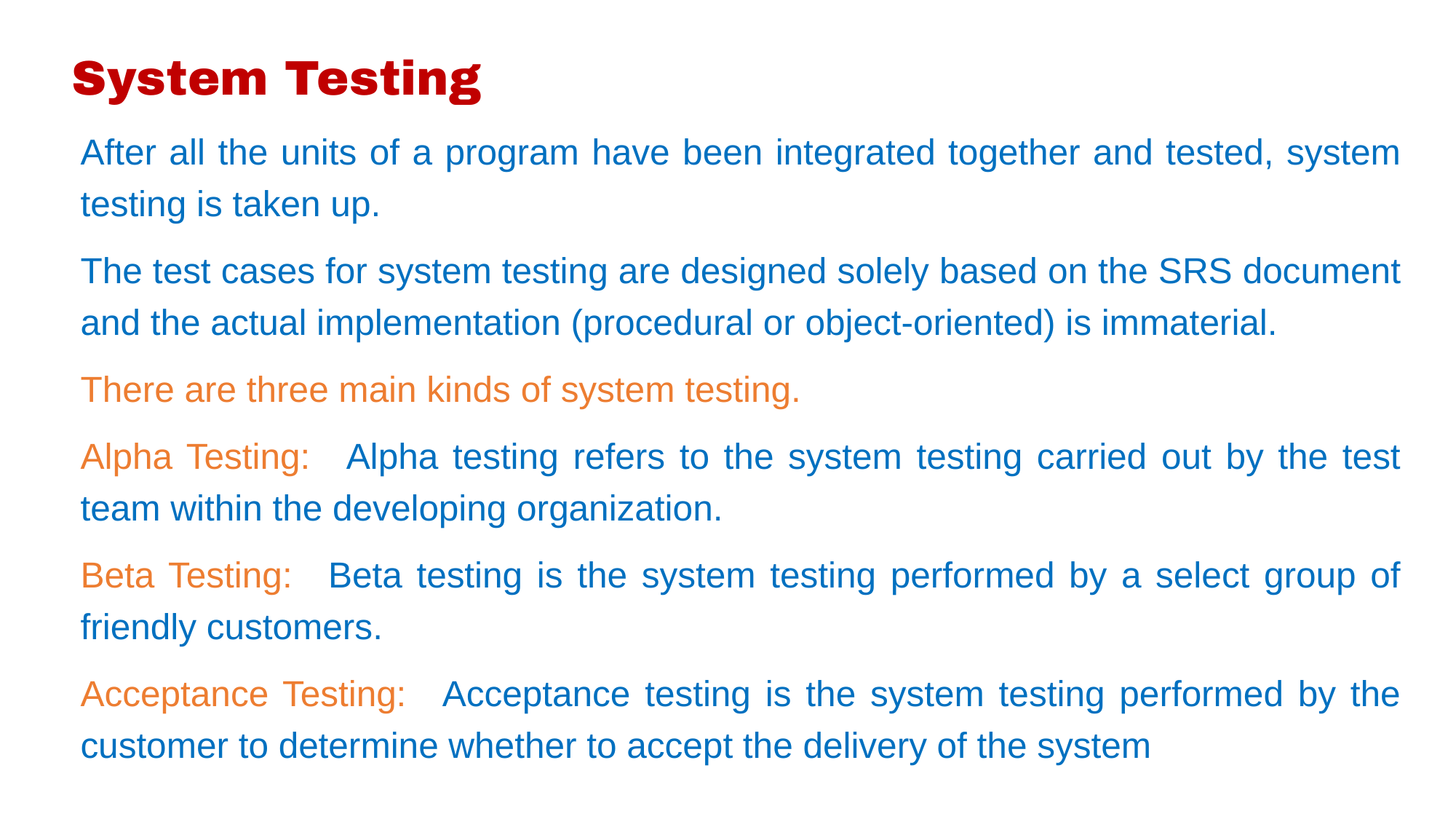

# System Testing
After all the units of a program have been integrated together and tested, system testing is taken up.
The test cases for system testing are designed solely based on the SRS document and the actual implementation (procedural or object-oriented) is immaterial.
There are three main kinds of system testing.
Alpha Testing: Alpha testing refers to the system testing carried out by the test team within the developing organization.
Beta Testing: Beta testing is the system testing performed by a select group of friendly customers.
Acceptance Testing: Acceptance testing is the system testing performed by the customer to determine whether to accept the delivery of the system